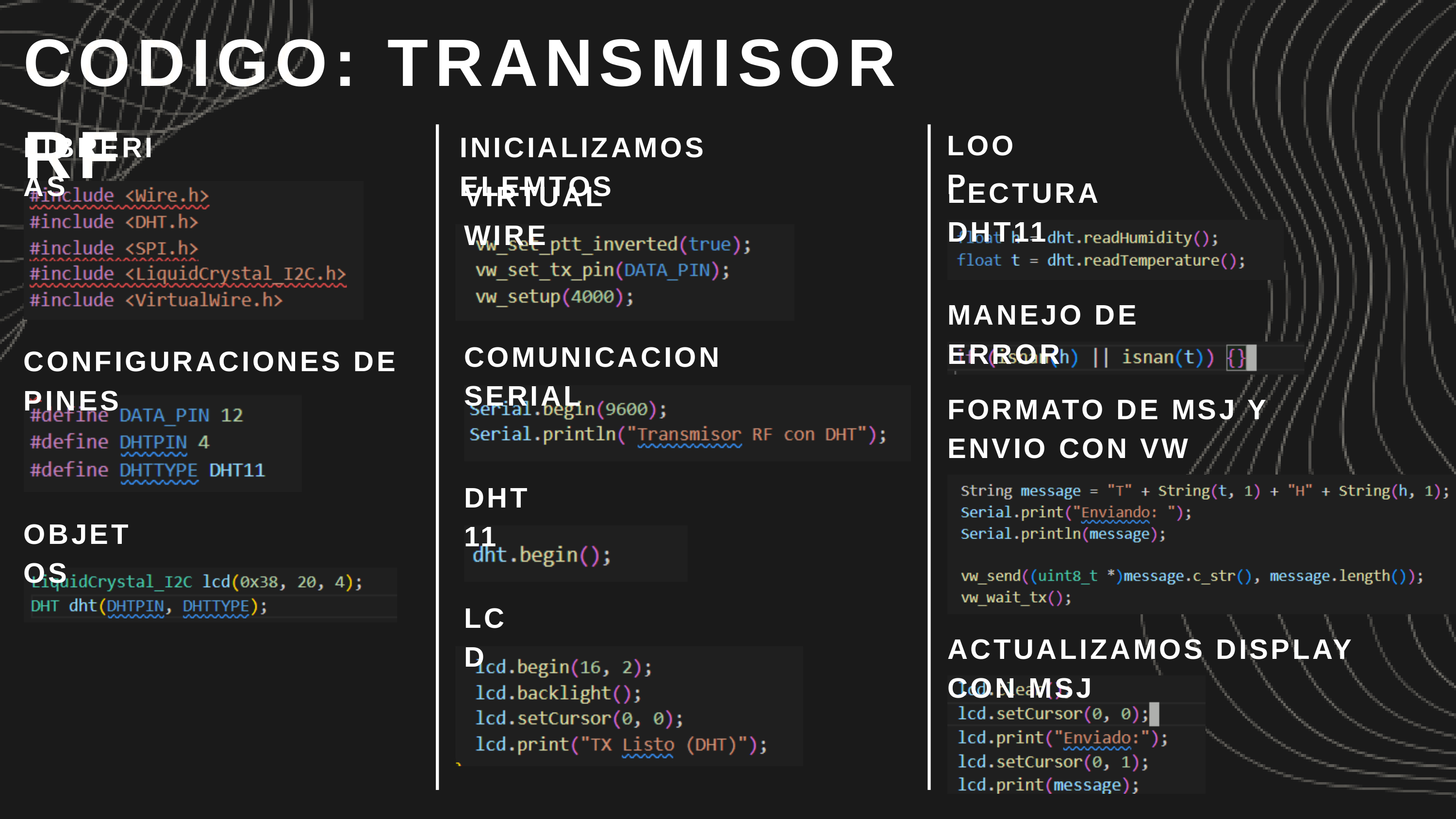

CODIGO: TRANSMISOR RF

LOOP
LECTURA DHT11

MANEJO DE ERROR

FORMATO DE MSJ Y ENVIO CON VW

ACTUALIZAMOS DISPLAY CON MSJ

LIBRERIAS

CONFIGURACIONES DE PINES

OBJETOS

INICIALIZAMOS ELEMTOS
VIRTUAL WIRE

COMUNICACION SERIAL

DHT11

LCD